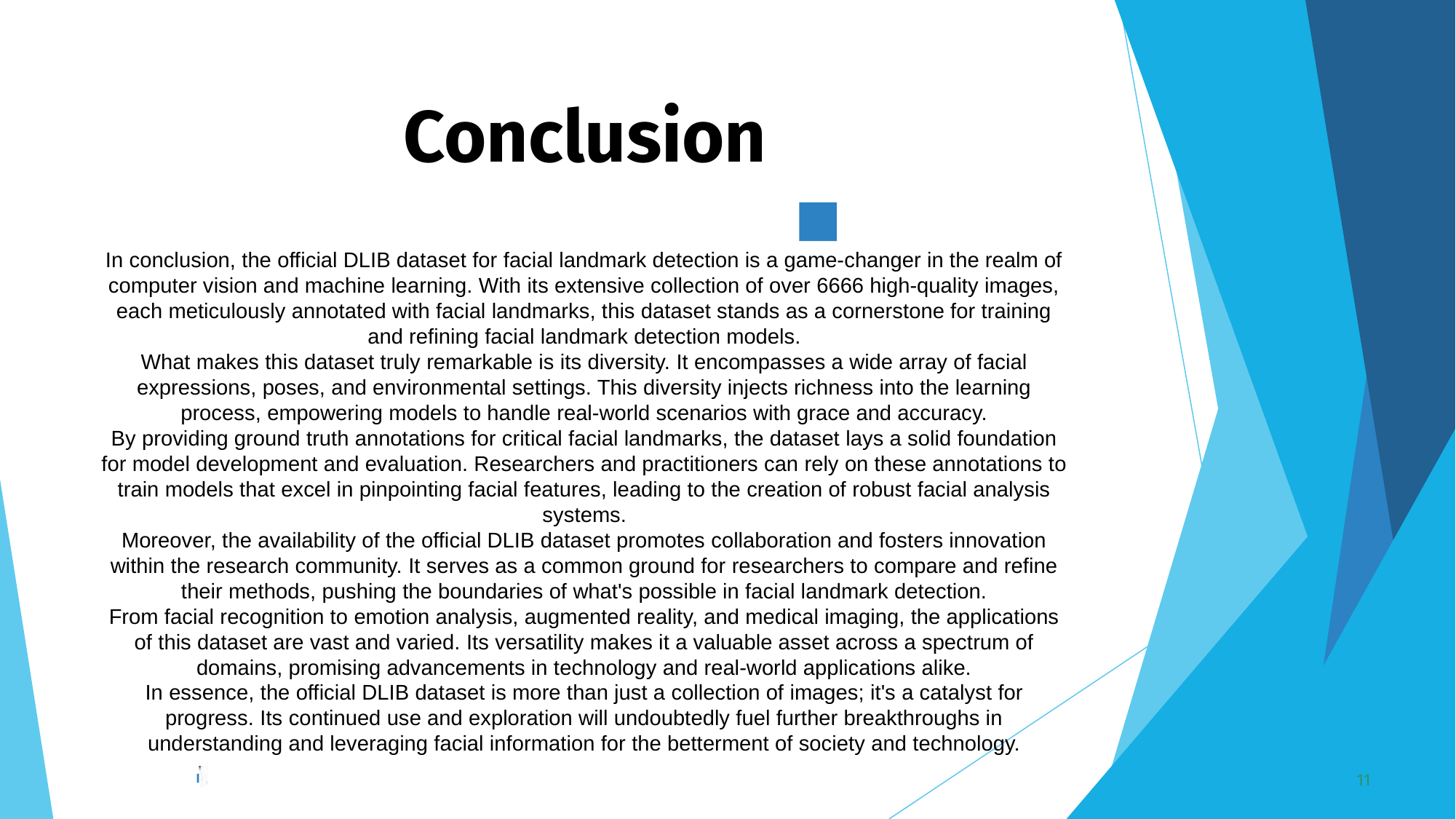

Conclusion

In conclusion, the official DLIB dataset for facial landmark detection is a game-changer in the realm of computer vision and machine learning. With its extensive collection of over 6666 high-quality images, each meticulously annotated with facial landmarks, this dataset stands as a cornerstone for training and refining facial landmark detection models.
What makes this dataset truly remarkable is its diversity. It encompasses a wide array of facial expressions, poses, and environmental settings. This diversity injects richness into the learning process, empowering models to handle real-world scenarios with grace and accuracy.
By providing ground truth annotations for critical facial landmarks, the dataset lays a solid foundation for model development and evaluation. Researchers and practitioners can rely on these annotations to train models that excel in pinpointing facial features, leading to the creation of robust facial analysis systems.
Moreover, the availability of the official DLIB dataset promotes collaboration and fosters innovation within the research community. It serves as a common ground for researchers to compare and refine their methods, pushing the boundaries of what's possible in facial landmark detection.
From facial recognition to emotion analysis, augmented reality, and medical imaging, the applications of this dataset are vast and varied. Its versatility makes it a valuable asset across a spectrum of domains, promising advancements in technology and real-world applications alike.
In essence, the official DLIB dataset is more than just a collection of images; it's a catalyst for progress. Its continued use and exploration will undoubtedly fuel further breakthroughs in understanding and leveraging facial information for the betterment of society and technology.

n

11